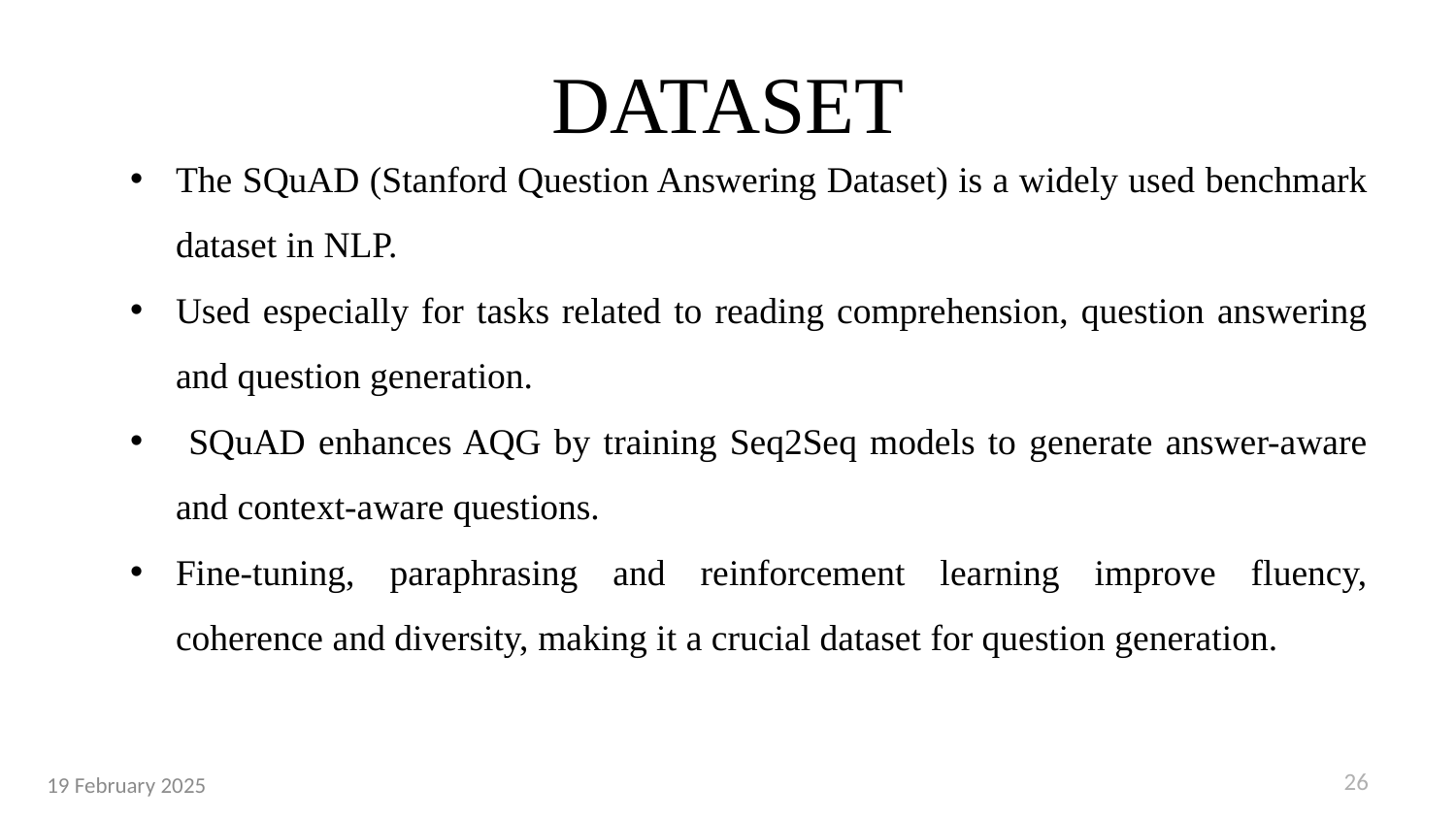

# DATASET

The SQuAD (Stanford Question Answering Dataset) is a widely used benchmark dataset in NLP.
Used especially for tasks related to reading comprehension, question answering and question generation.
 SQuAD enhances AQG by training Seq2Seq models to generate answer-aware and context-aware questions.
Fine-tuning, paraphrasing and reinforcement learning improve fluency, coherence and diversity, making it a crucial dataset for question generation.

26

19 February 2025